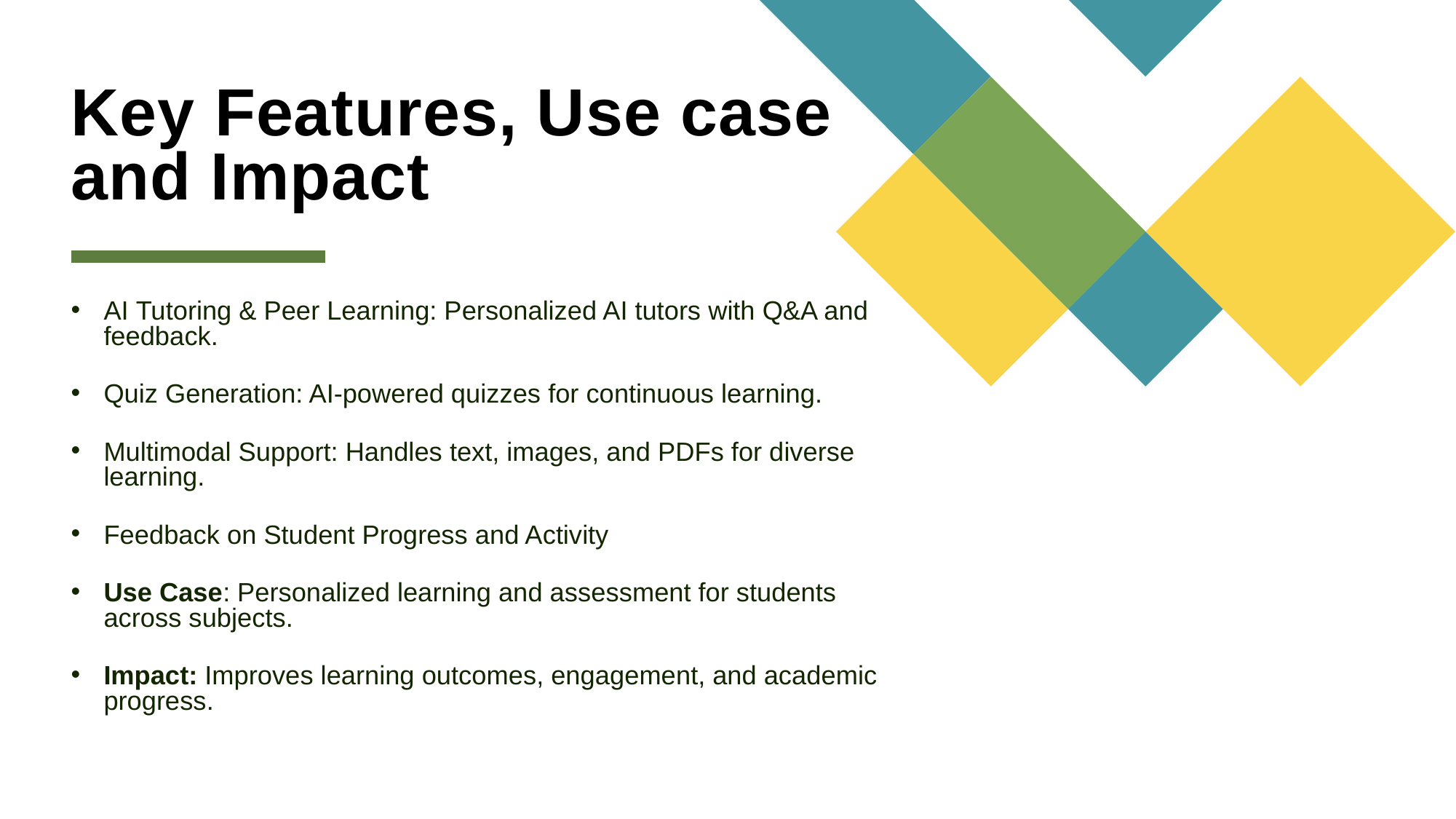

# Key Features, Use case and Impact
AI Tutoring & Peer Learning: Personalized AI tutors with Q&A and feedback.
Quiz Generation: AI-powered quizzes for continuous learning.
Multimodal Support: Handles text, images, and PDFs for diverse learning.
Feedback on Student Progress and Activity
Use Case: Personalized learning and assessment for students across subjects.
Impact: Improves learning outcomes, engagement, and academic progress.